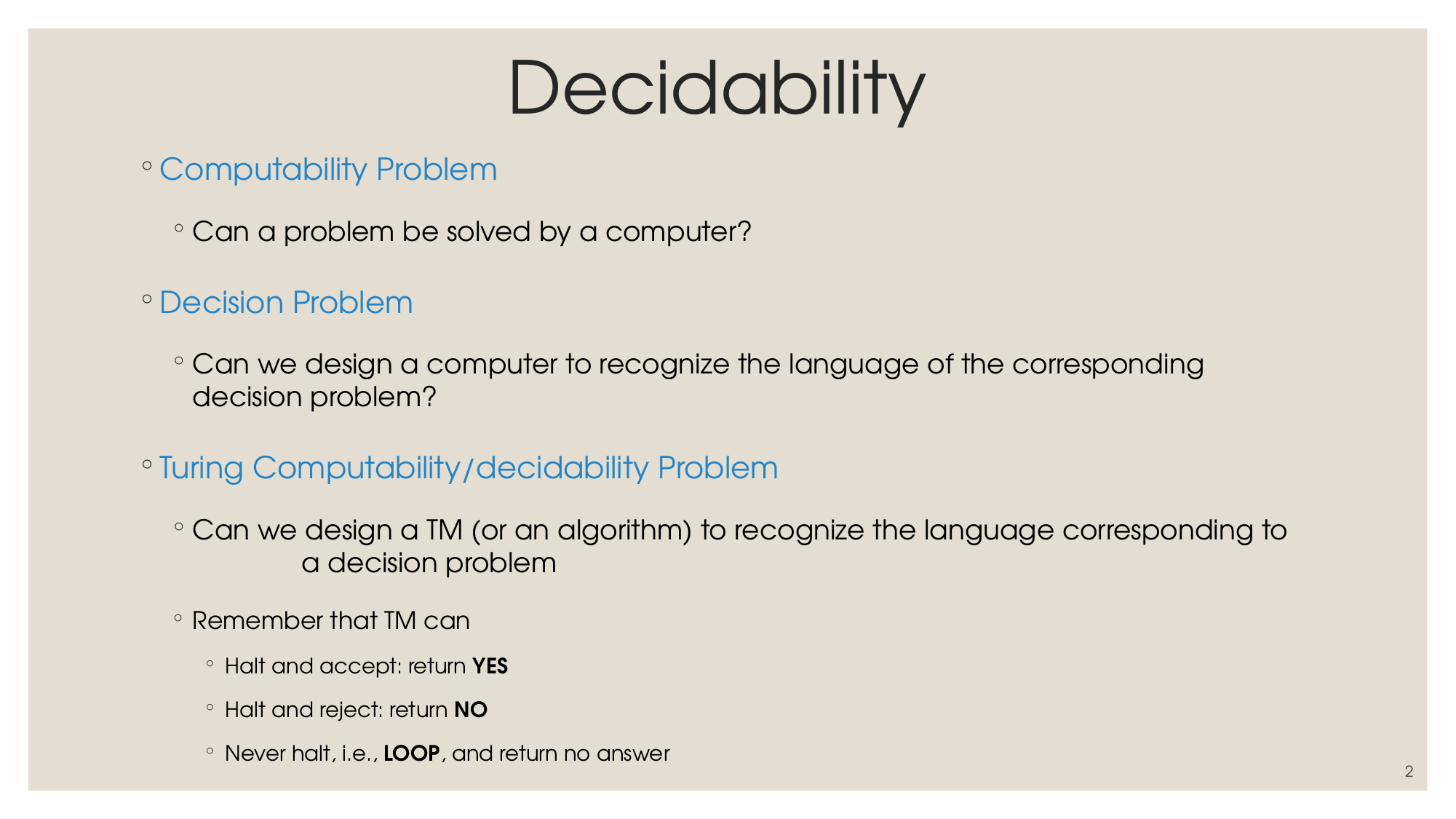

# Decidability
Computability Problem
Can a problem be solved by a computer?
Decision Problem
Can we design a computer to recognize the language of the corresponding 	decision problem?
Turing Computability/decidability Problem
Can we design a TM (or an algorithm) to recognize the language corresponding to 	a decision problem
Remember that TM can
Halt and accept: return YES
Halt and reject: return NO
Never halt, i.e., LOOP, and return no answer
2